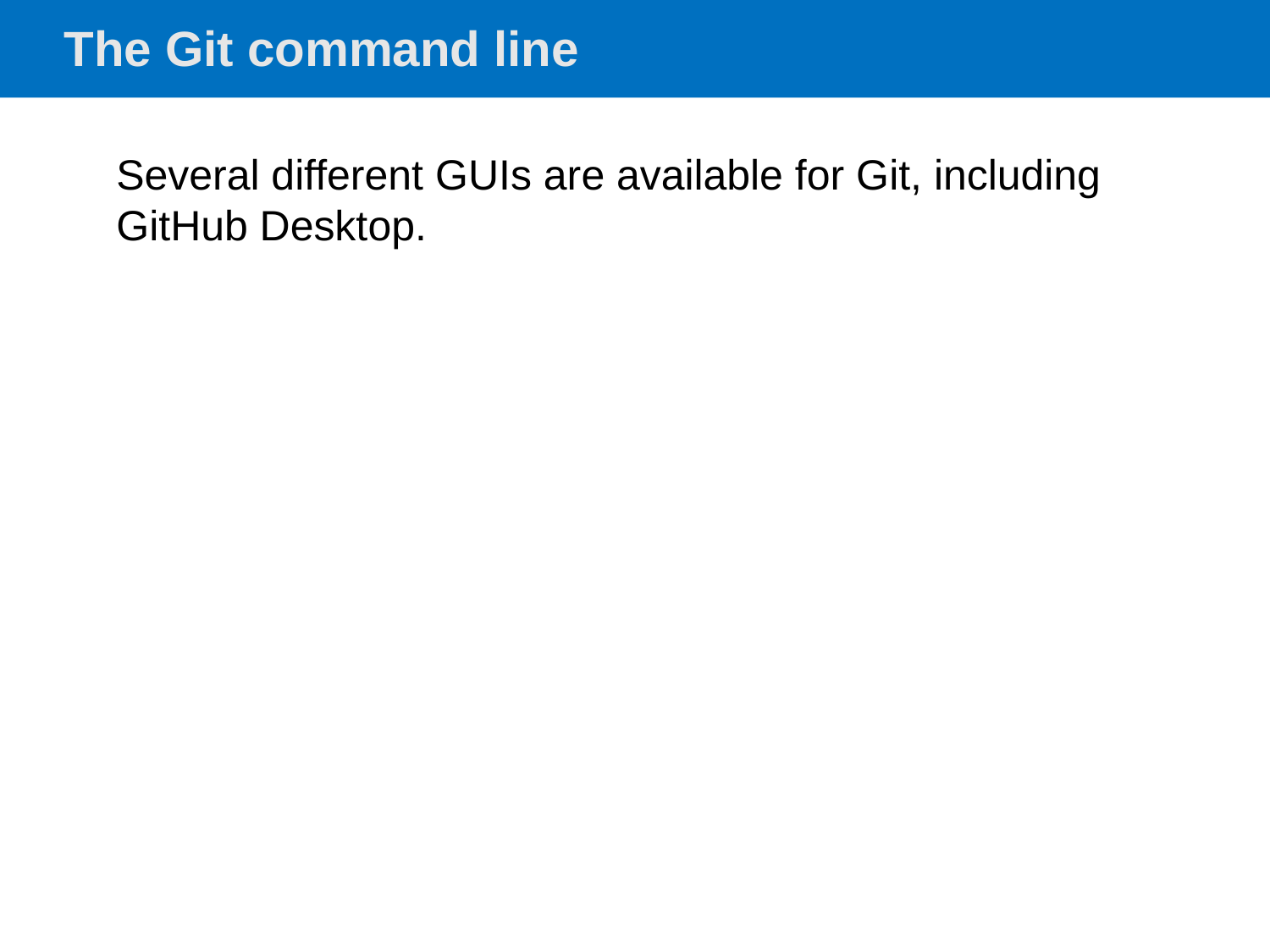

# The Git command line
Several different GUIs are available for Git, including GitHub Desktop.